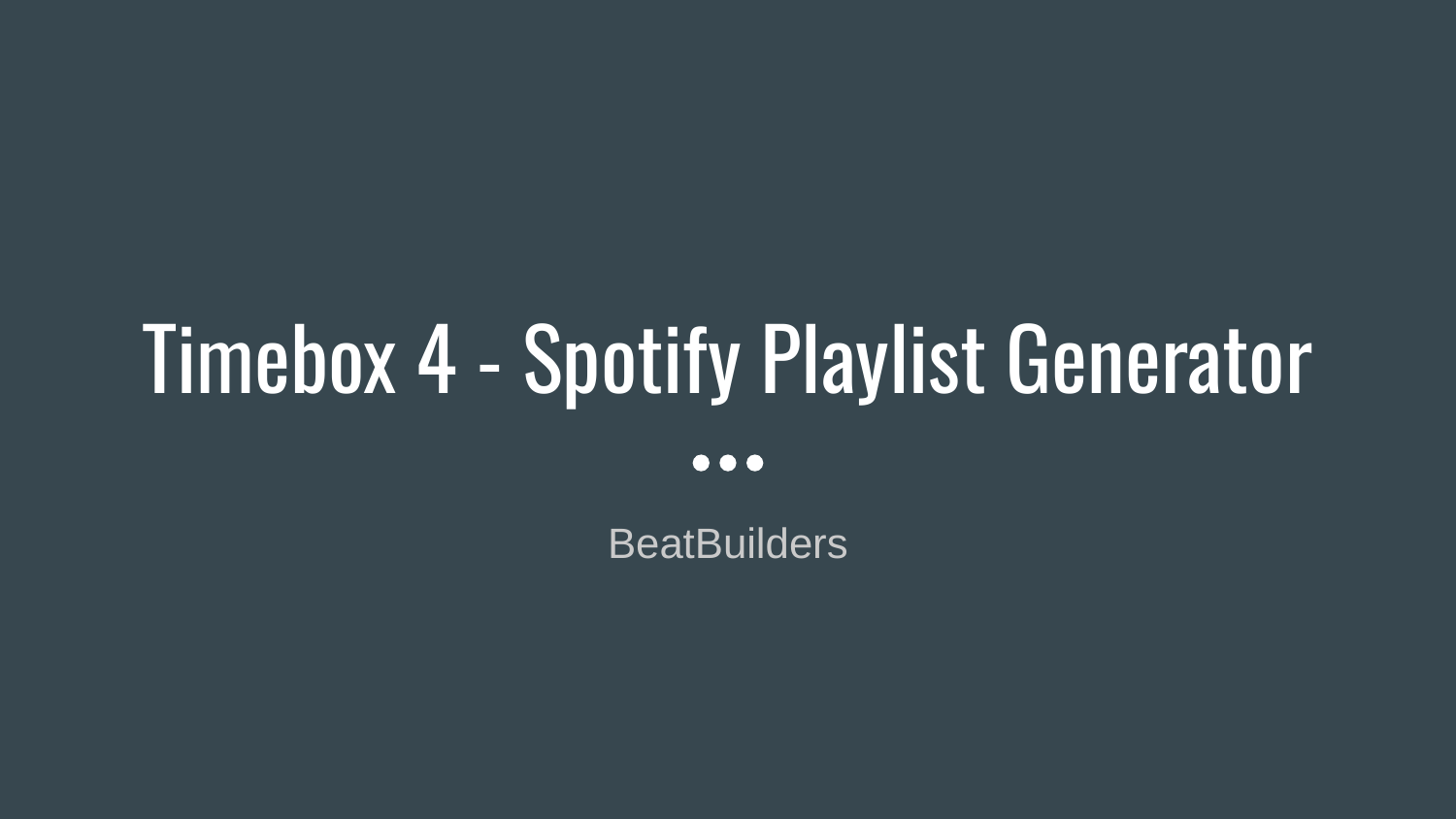

# Timebox 4 - Spotify Playlist Generator
BeatBuilders